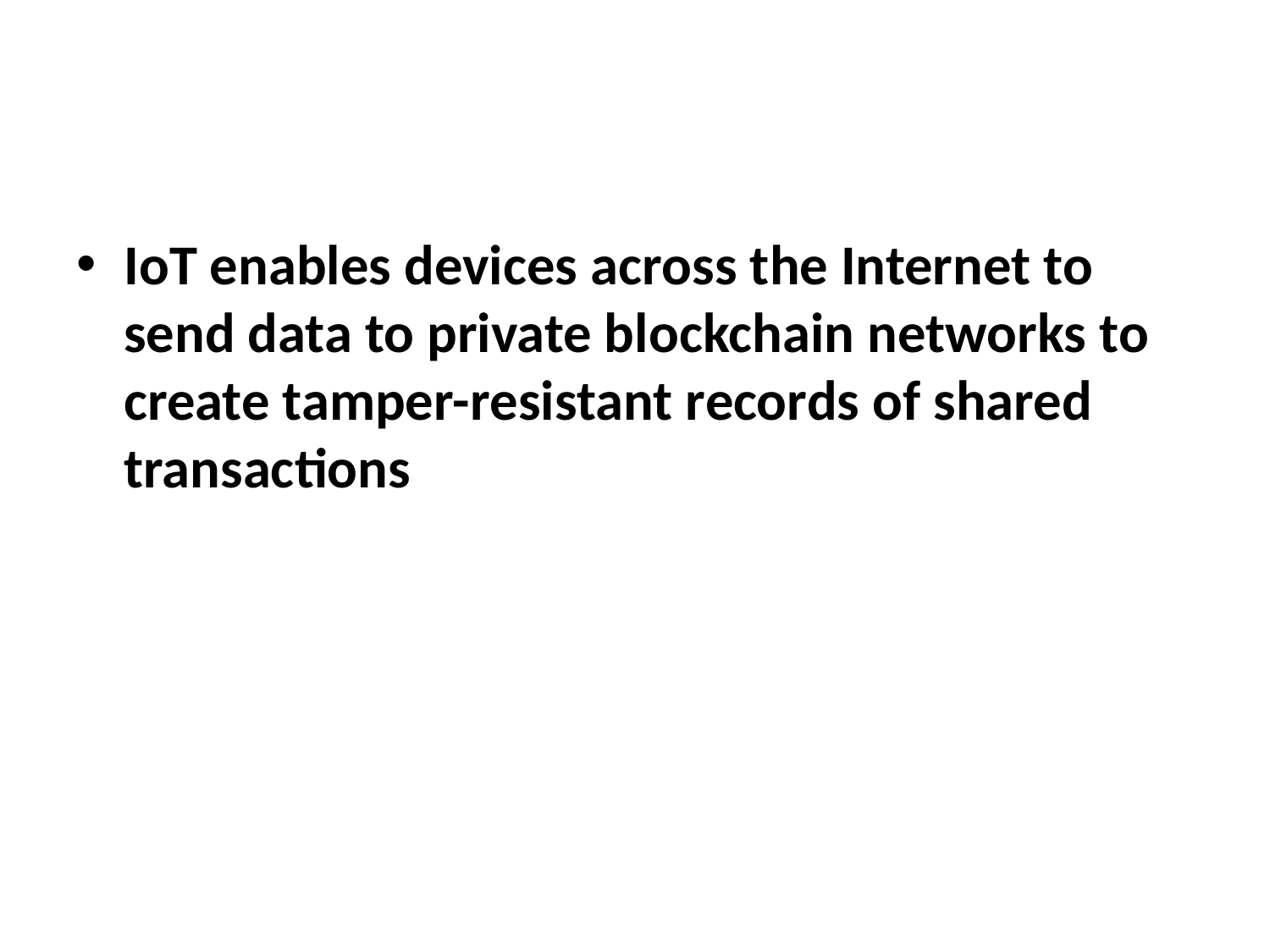

#
IoT enables devices across the Internet to send data to private blockchain networks to create tamper-resistant records of shared transactions